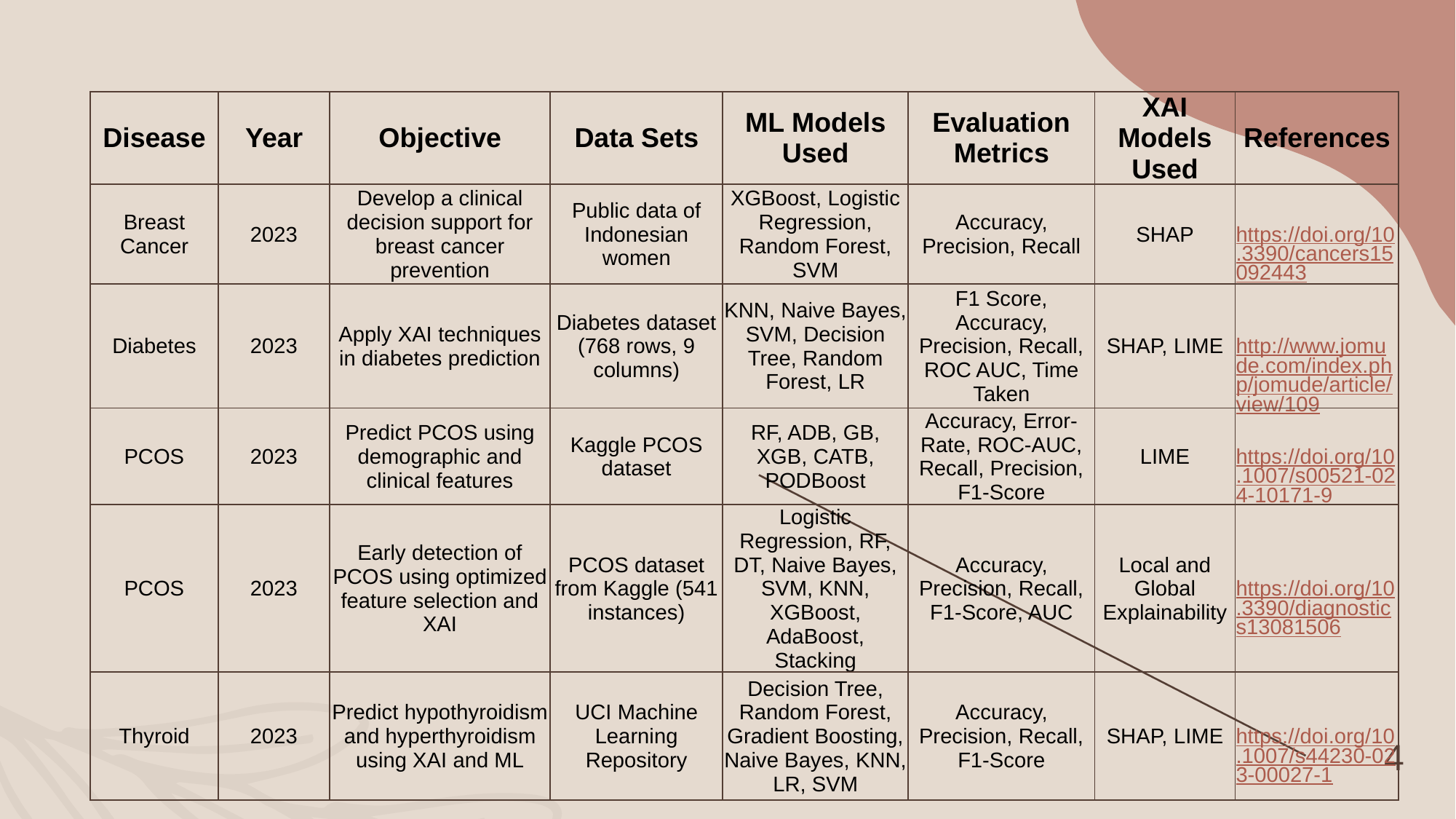

| Disease | Year | Objective | Data Sets | ML Models Used | Evaluation Metrics | XAI Models Used | References |
| --- | --- | --- | --- | --- | --- | --- | --- |
| Breast Cancer | 2023 | Develop a clinical decision support for breast cancer prevention | Public data of Indonesian women | XGBoost, Logistic Regression, Random Forest, SVM | Accuracy, Precision, Recall | SHAP | https://doi.org/10.3390/cancers15092443 |
| Diabetes | 2023 | Apply XAI techniques in diabetes prediction | Diabetes dataset (768 rows, 9 columns) | KNN, Naive Bayes, SVM, Decision Tree, Random Forest, LR | F1 Score, Accuracy, Precision, Recall, ROC AUC, Time Taken | SHAP, LIME | http://www.jomude.com/index.php/jomude/article/view/109 |
| PCOS | 2023 | Predict PCOS using demographic and clinical features | Kaggle PCOS dataset | RF, ADB, GB, XGB, CATB, PODBoost | Accuracy, Error-Rate, ROC-AUC, Recall, Precision, F1-Score | LIME | https://doi.org/10.1007/s00521-024-10171-9 |
| PCOS | 2023 | Early detection of PCOS using optimized feature selection and XAI | PCOS dataset from Kaggle (541 instances) | Logistic Regression, RF, DT, Naive Bayes, SVM, KNN, XGBoost, AdaBoost, Stacking | Accuracy, Precision, Recall, F1-Score, AUC | Local and Global Explainability | https://doi.org/10.3390/diagnostics13081506 |
| Thyroid | 2023 | Predict hypothyroidism and hyperthyroidism using XAI and ML | UCI Machine Learning Repository | Decision Tree, Random Forest, Gradient Boosting, Naive Bayes, KNN, LR, SVM | Accuracy, Precision, Recall, F1-Score | SHAP, LIME | https://doi.org/10.1007/s44230-023-00027-1 |
4